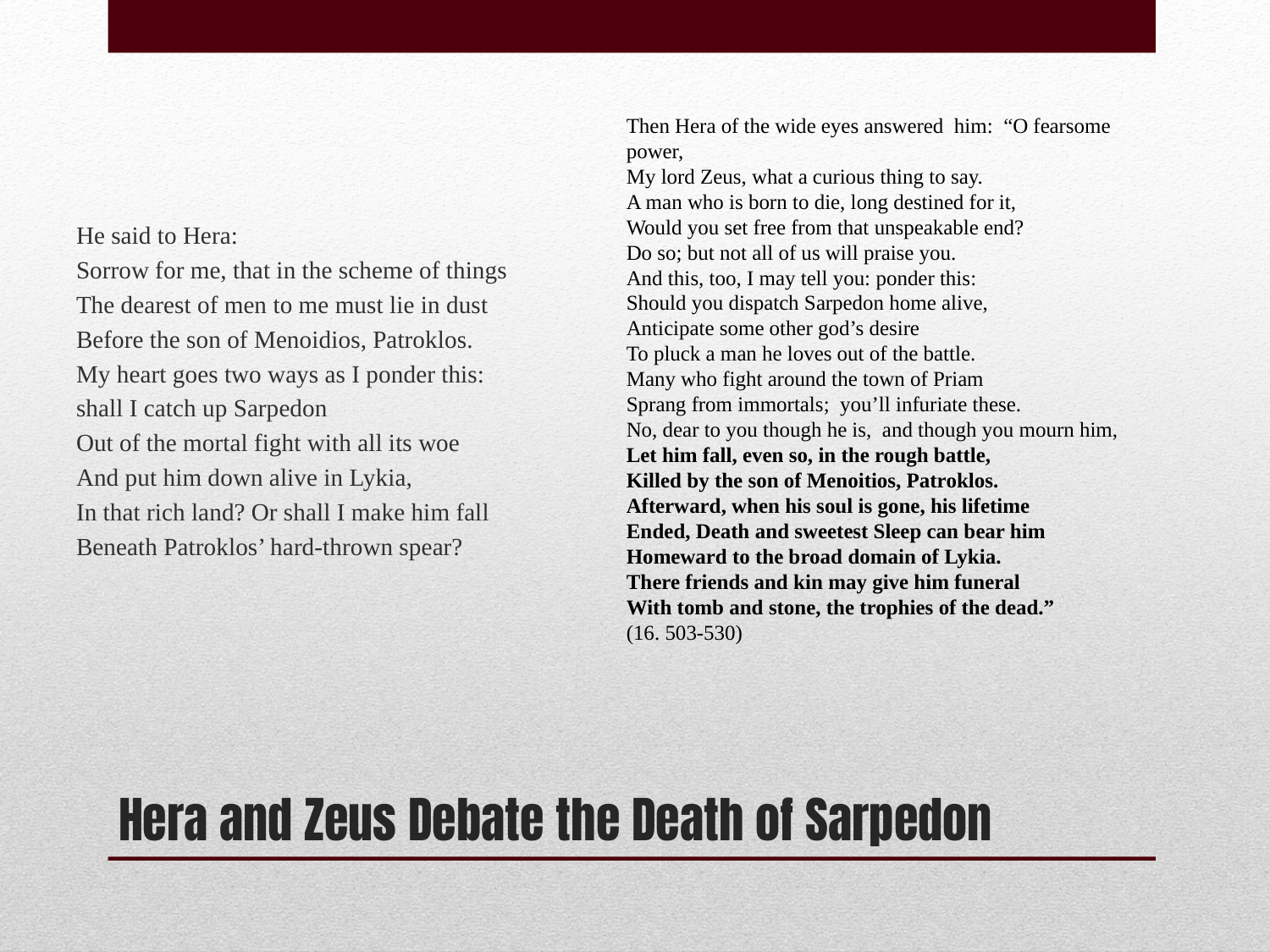

Then Hera of the wide eyes answered  him:  “O fearsome power,
My lord Zeus, what a curious thing to say.
A man who is born to die, long destined for it,
Would you set free from that unspeakable end?
Do so; but not all of us will praise you.
And this, too, I may tell you: ponder this:
Should you dispatch Sarpedon home alive,
Anticipate some other god’s desire
To pluck a man he loves out of the battle.
Many who fight around the town of Priam
Sprang from immortals;  you’ll infuriate these.
No, dear to you though he is,  and though you mourn him,
Let him fall, even so, in the rough battle,
Killed by the son of Menoitios, Patroklos.
Afterward, when his soul is gone, his lifetime
Ended, Death and sweetest Sleep can bear him
Homeward to the broad domain of Lykia.
There friends and kin may give him funeral
With tomb and stone, the trophies of the dead.”
(16. 503-530)
He said to Hera:
Sorrow for me, that in the scheme of things
The dearest of men to me must lie in dust
Before the son of Menoidios, Patroklos.
My heart goes two ways as I ponder this:
shall I catch up Sarpedon
Out of the mortal fight with all its woe
And put him down alive in Lykia,
In that rich land? Or shall I make him fall
Beneath Patroklos’ hard-thrown spear?

# Hera and Zeus Debate the Death of Sarpedon